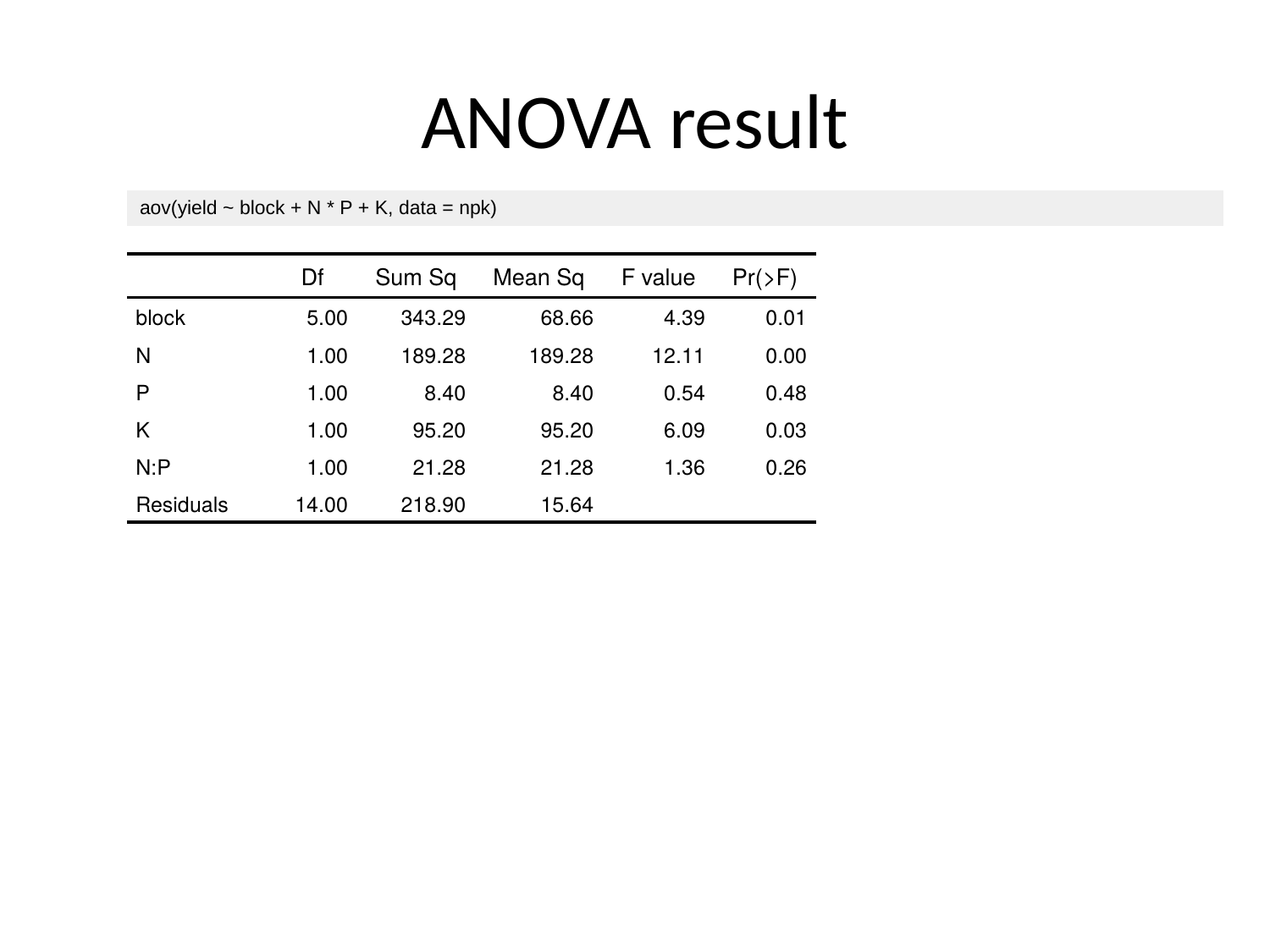

# ANOVA result
|  | aov(yield ~ block + N \* P + K, data = npk) |
| --- | --- |
| rowname | Df | Sum Sq | Mean Sq | F value | Pr(>F) |
| --- | --- | --- | --- | --- | --- |
| block | 5.00 | 343.29 | 68.66 | 4.39 | 0.01 |
| N | 1.00 | 189.28 | 189.28 | 12.11 | 0.00 |
| P | 1.00 | 8.40 | 8.40 | 0.54 | 0.48 |
| K | 1.00 | 95.20 | 95.20 | 6.09 | 0.03 |
| N:P | 1.00 | 21.28 | 21.28 | 1.36 | 0.26 |
| Residuals | 14.00 | 218.90 | 15.64 |  |  |